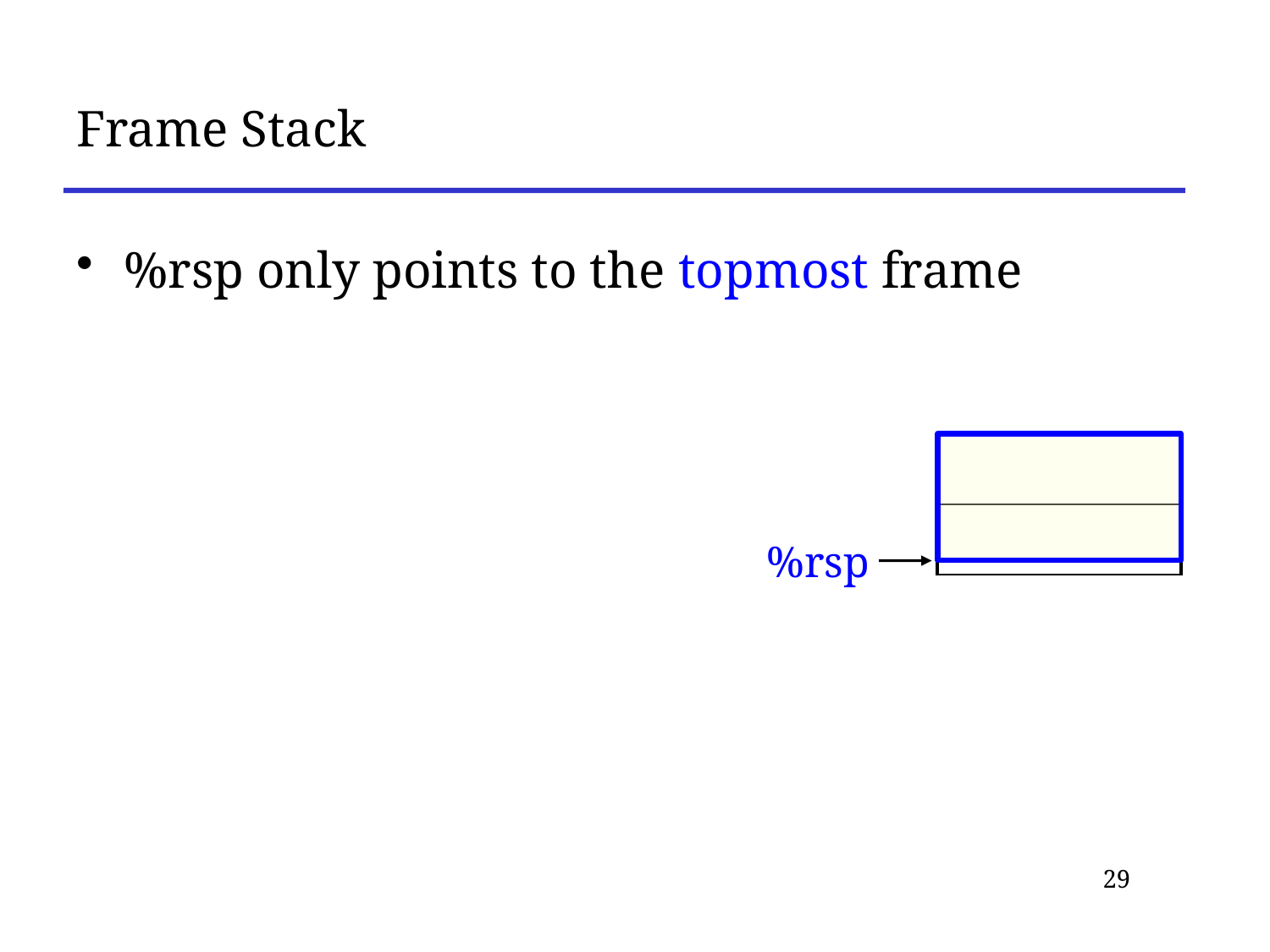

# Frame Stack
%rsp only points to the topmost frame
|  |
| --- |
|  |

%rsp

29